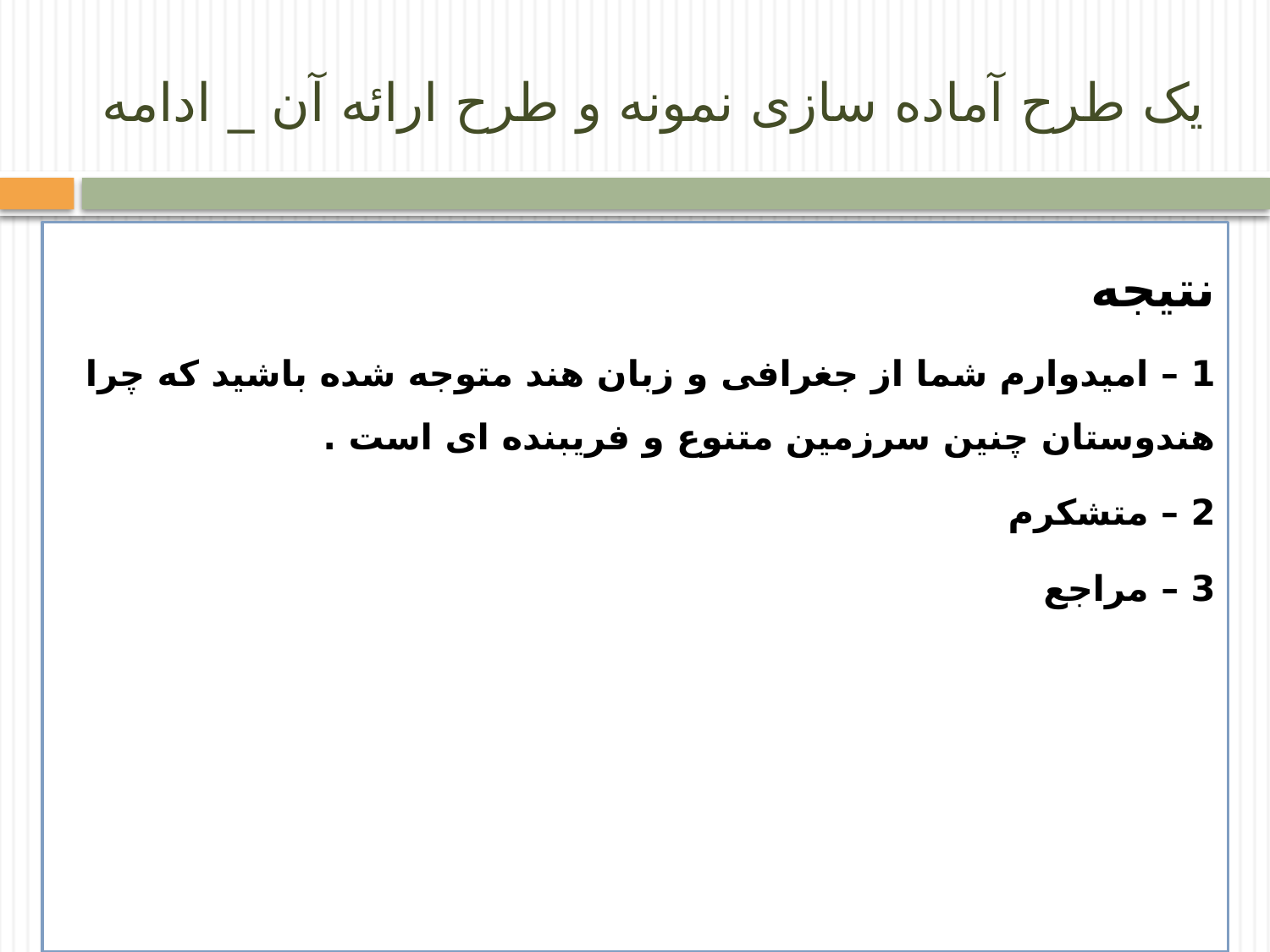

# یک طرح آماده سازی نمونه و طرح ارائه آن _ ادامه
نتیجه
1 – امیدوارم شما از جغرافی و زبان هند متوجه شده باشید که چرا هندوستان چنین سرزمین متنوع و فریبنده ای است .
2 – متشکرم
3 – مراجع